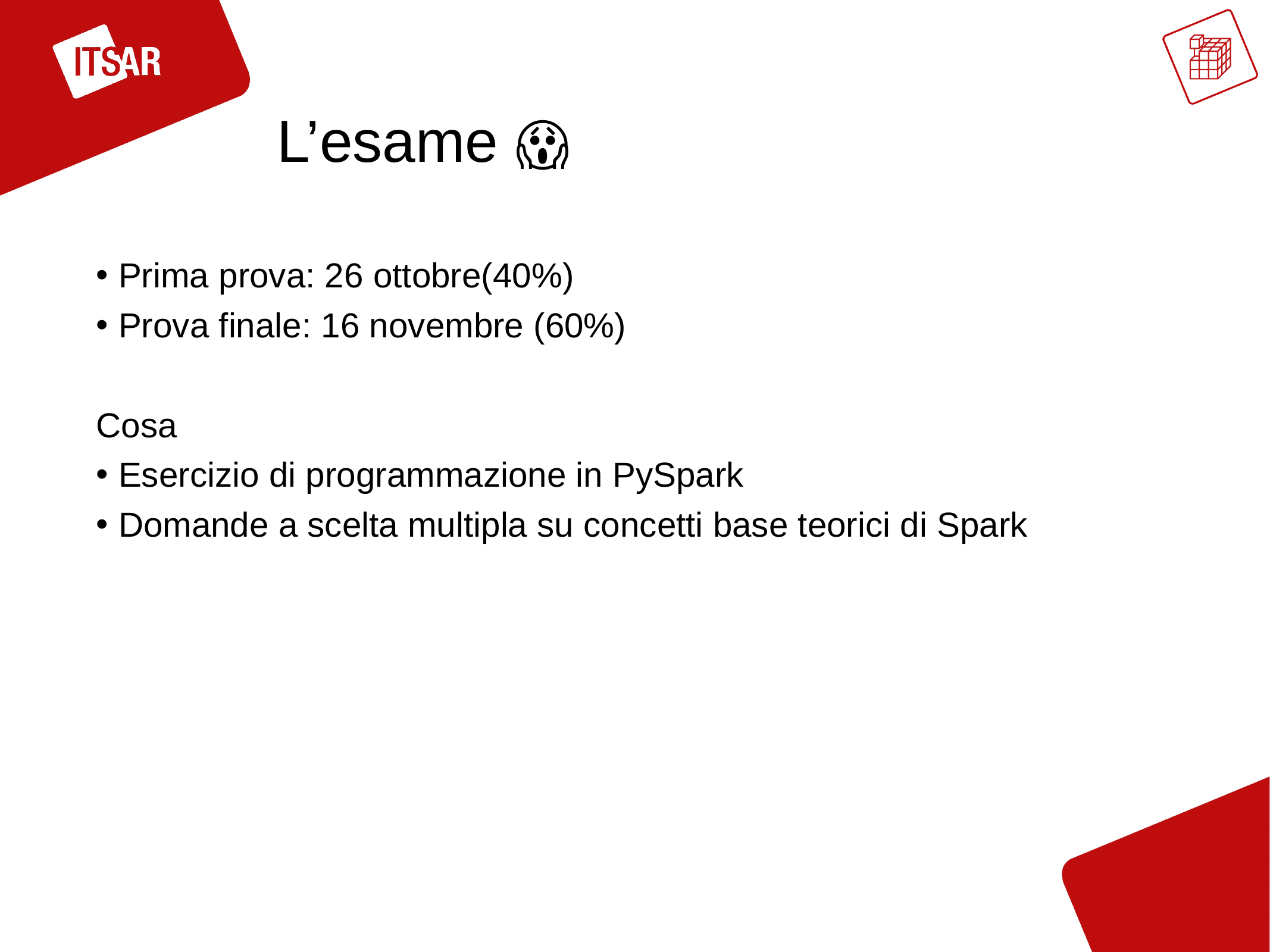

# L’esame 😱
Prima prova: 26 ottobre(40%)
Prova finale: 16 novembre (60%)

Cosa
Esercizio di programmazione in PySpark
Domande a scelta multipla su concetti base teorici di Spark